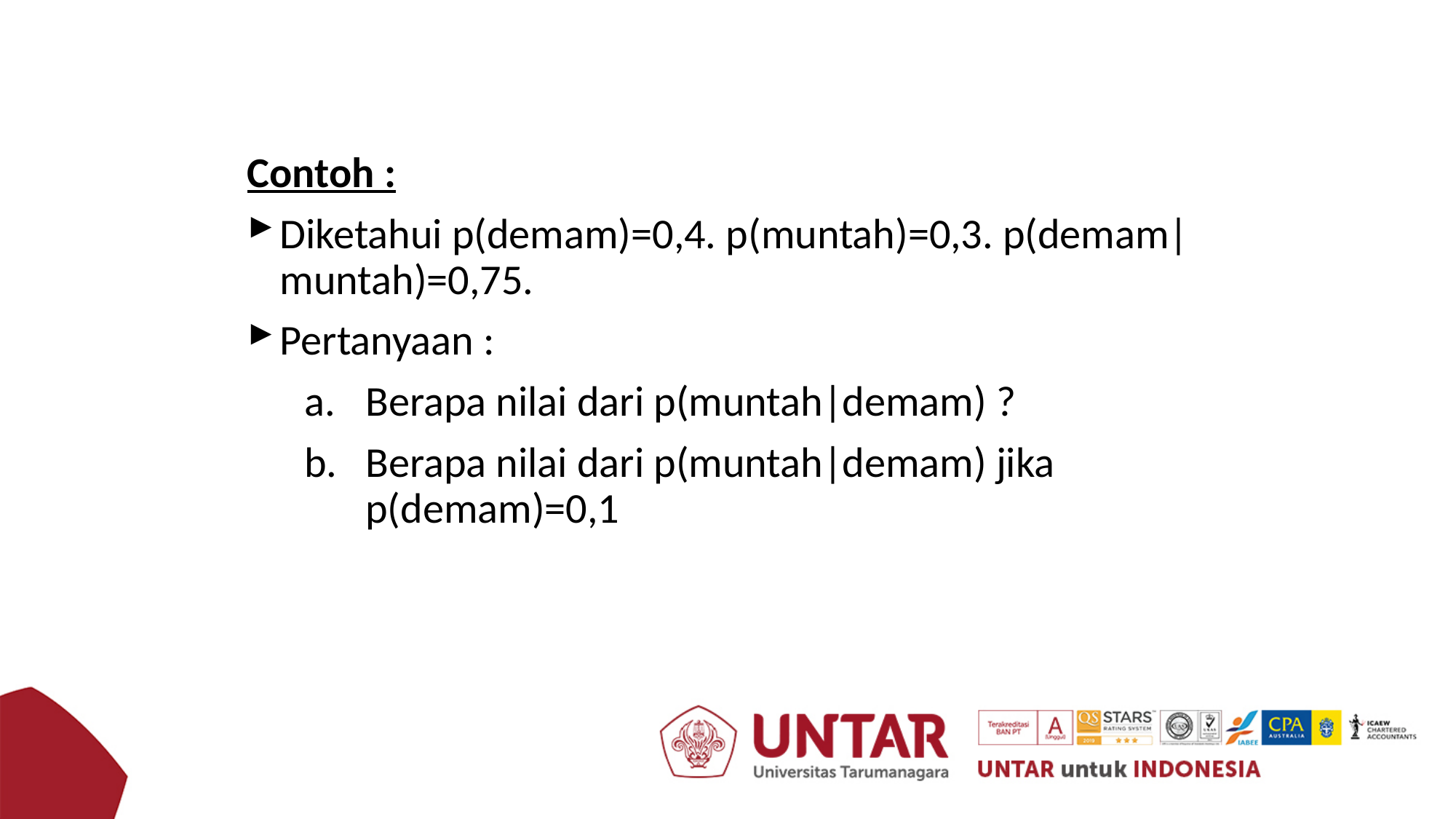

#
Contoh :
Diketahui p(demam)=0,4. p(muntah)=0,3. p(demam|muntah)=0,75.
Pertanyaan :
Berapa nilai dari p(muntah|demam) ?
Berapa nilai dari p(muntah|demam) jika p(demam)=0,1